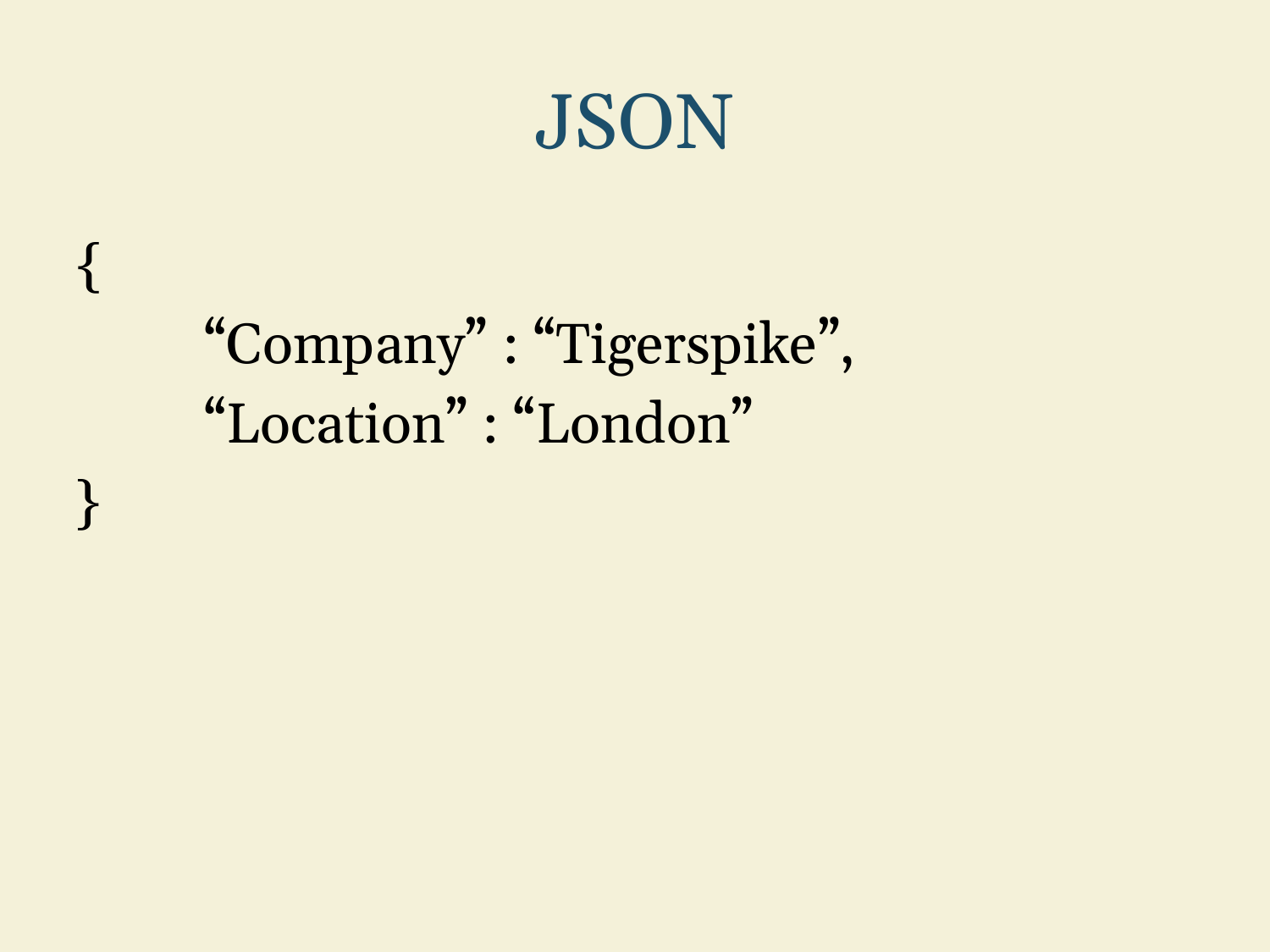

# JSON
{
	“Company” : “Tigerspike”,
	“Location” : “London”
}